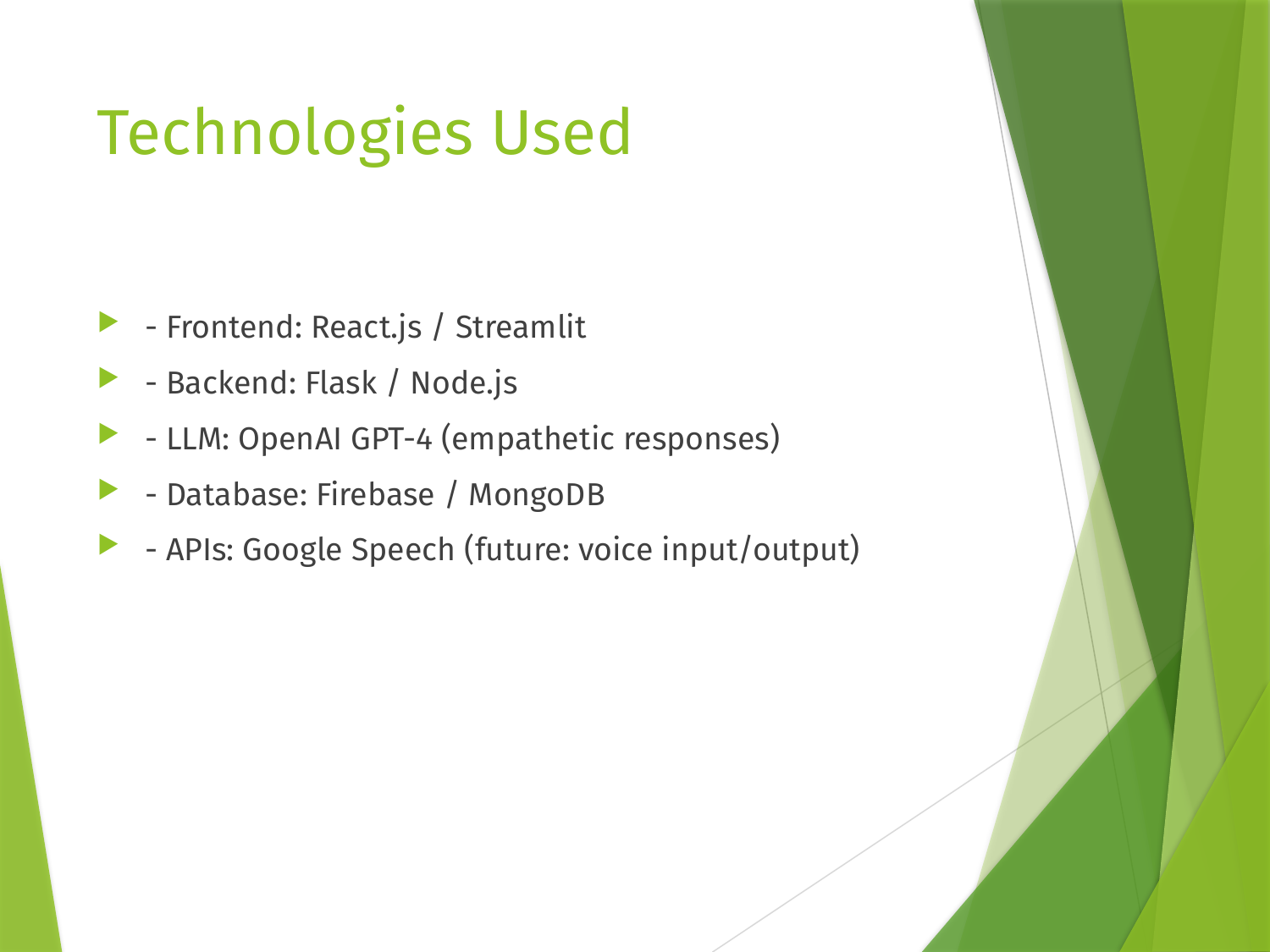

# Technologies Used
- Frontend: React.js / Streamlit
- Backend: Flask / Node.js
- LLM: OpenAI GPT-4 (empathetic responses)
- Database: Firebase / MongoDB
- APIs: Google Speech (future: voice input/output)